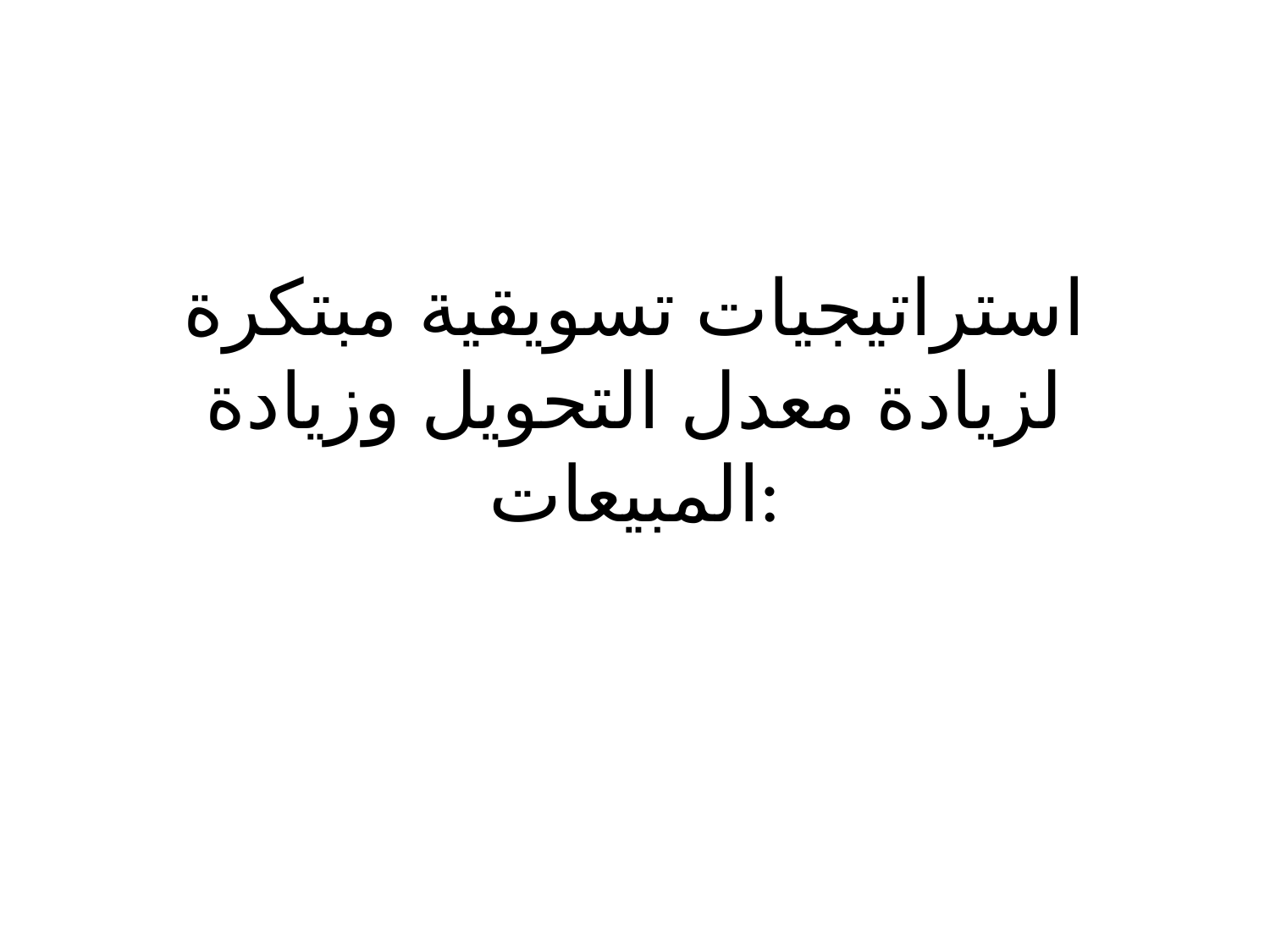

# استراتيجيات تسويقية مبتكرة لزيادة معدل التحويل وزيادة المبيعات: